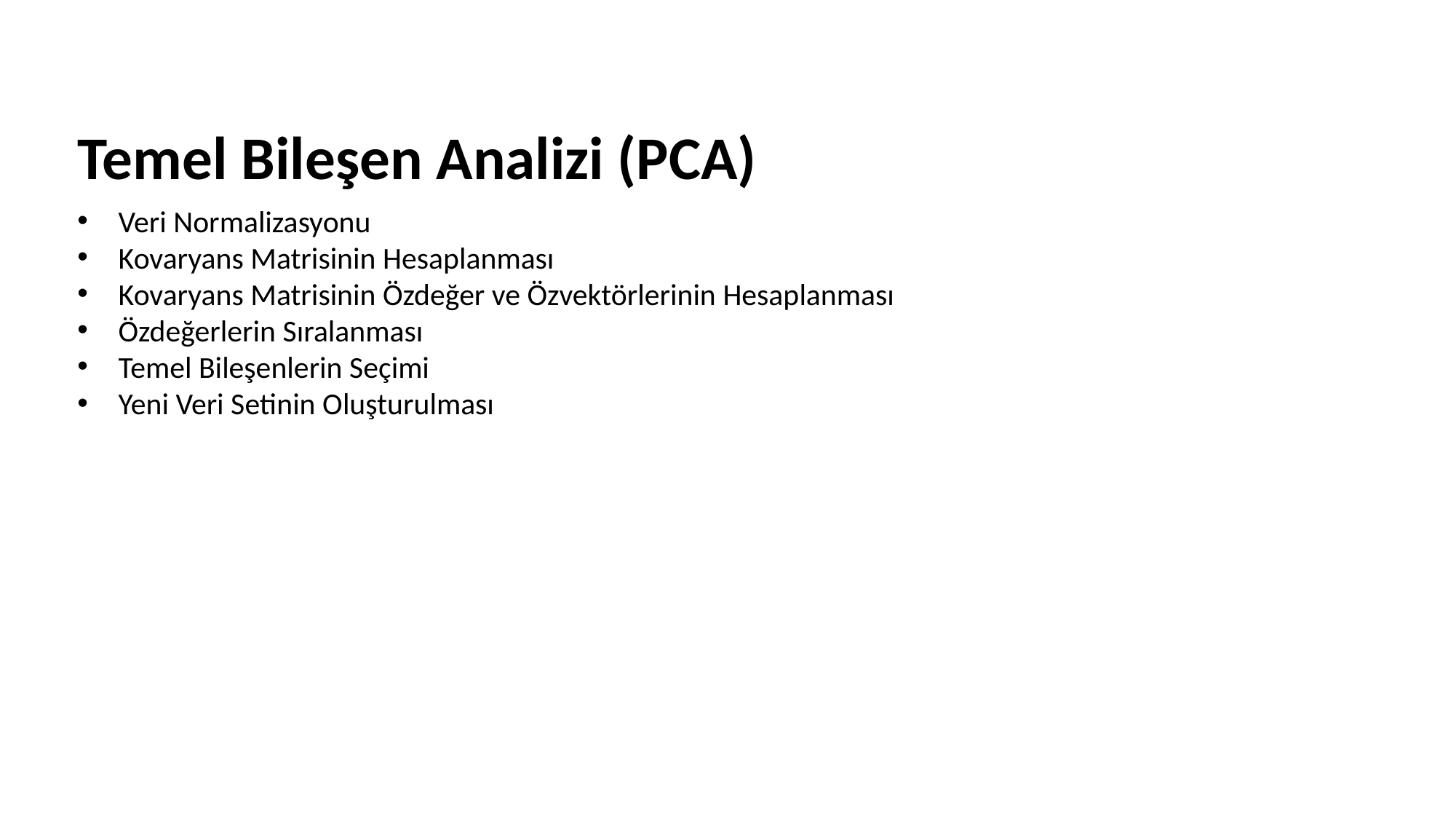

# Temel Bileşen Analizi (PCA)

Veri Normalizasyonu
Kovaryans Matrisinin Hesaplanması
Kovaryans Matrisinin Özdeğer ve Özvektörlerinin Hesaplanması
Özdeğerlerin Sıralanması
Temel Bileşenlerin Seçimi
Yeni Veri Setinin Oluşturulması